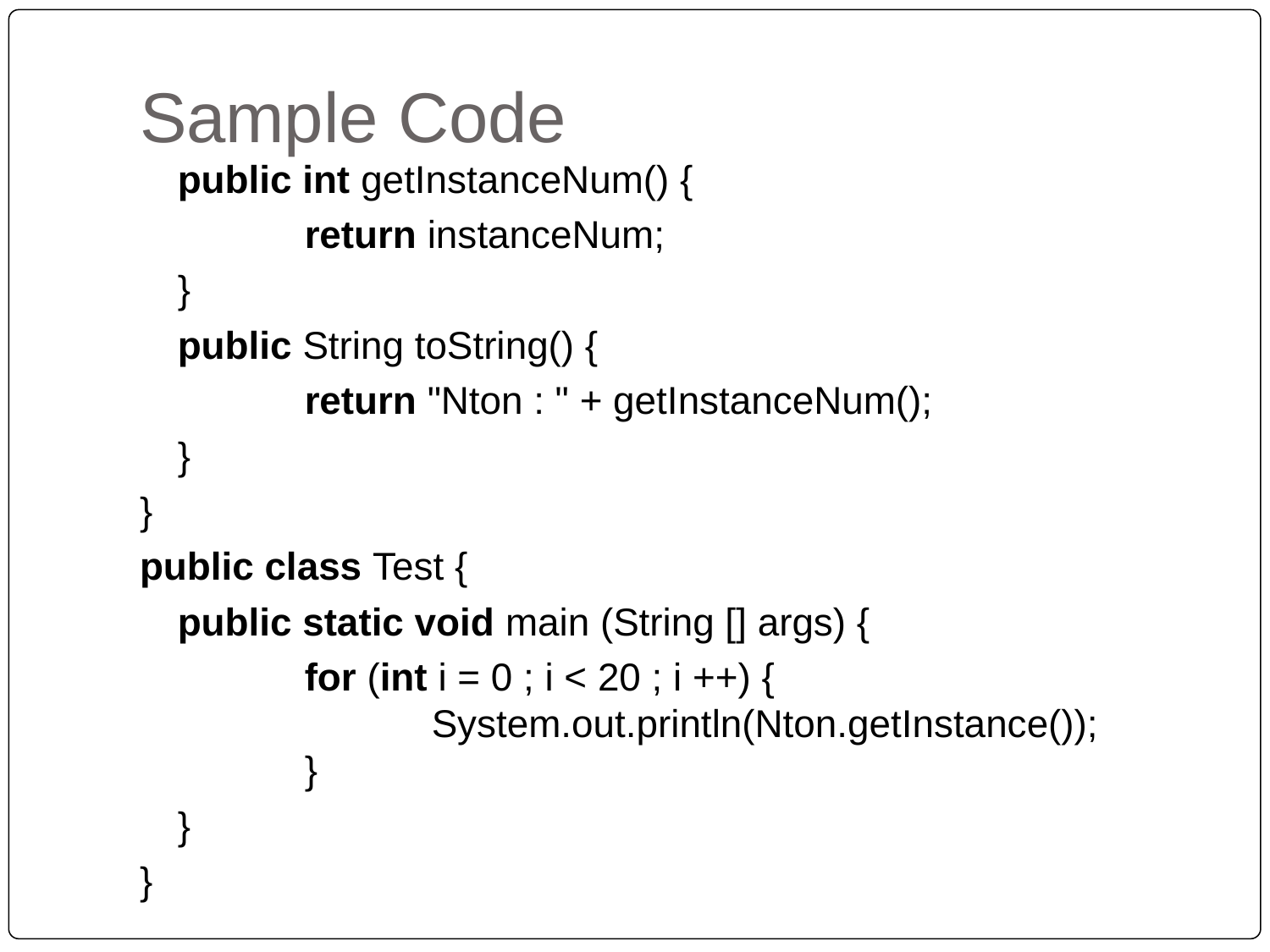

# Sample Code
	public int getInstanceNum() {
		return instanceNum;
	}
	public String toString() {
		return "Nton : " + getInstanceNum();
	}
}
public class Test {
	public static void main (String [] args) {
		for (int i = 0 ; i < 20 ; i ++) {
      		System.out.println(Nton.getInstance());
   	}
	}
}